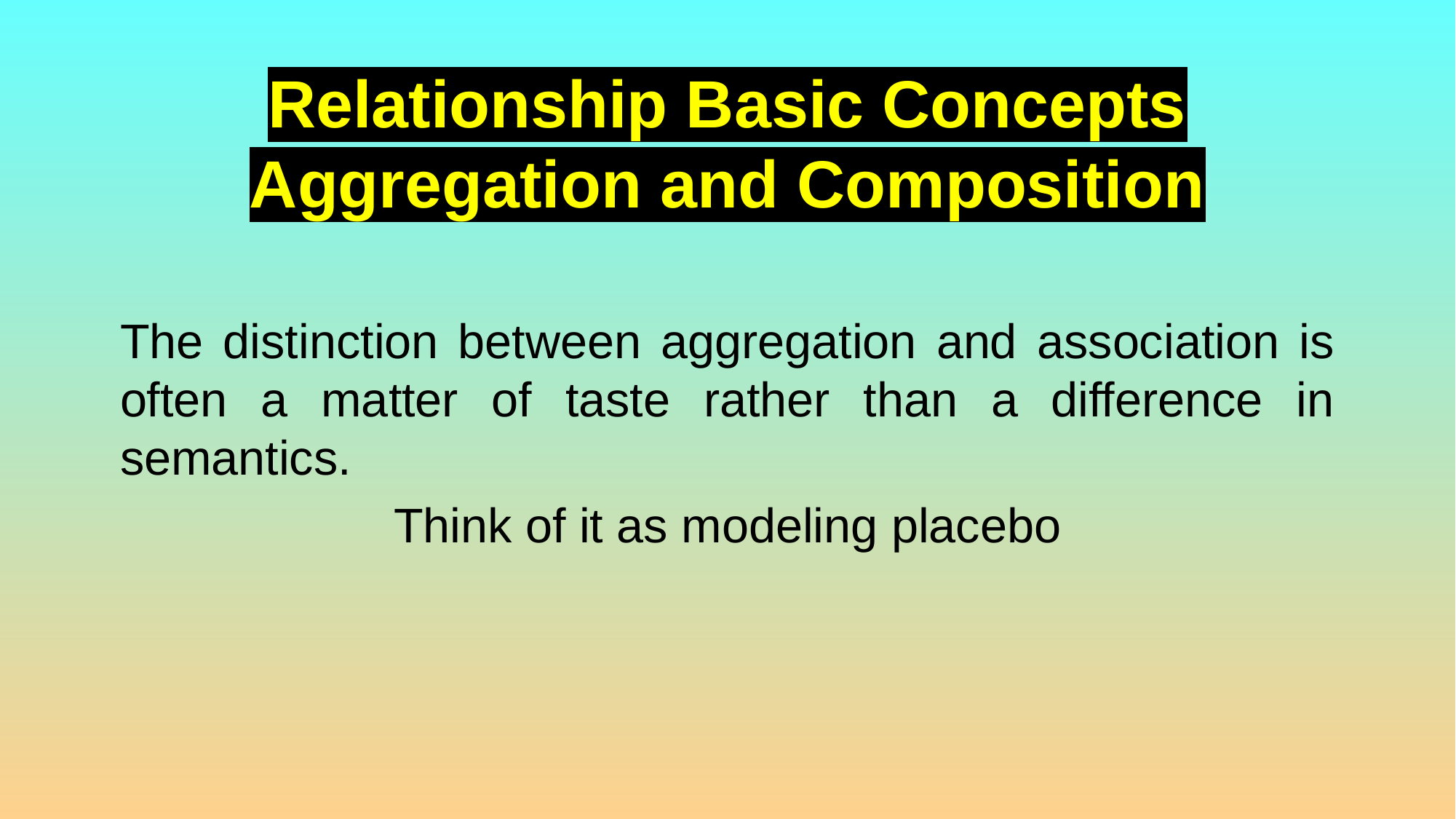

# Relationship Basic Concepts Aggregation and Composition

The distinction between aggregation and association is often a matter of taste rather than a difference in semantics.
Think of it as modeling placebo